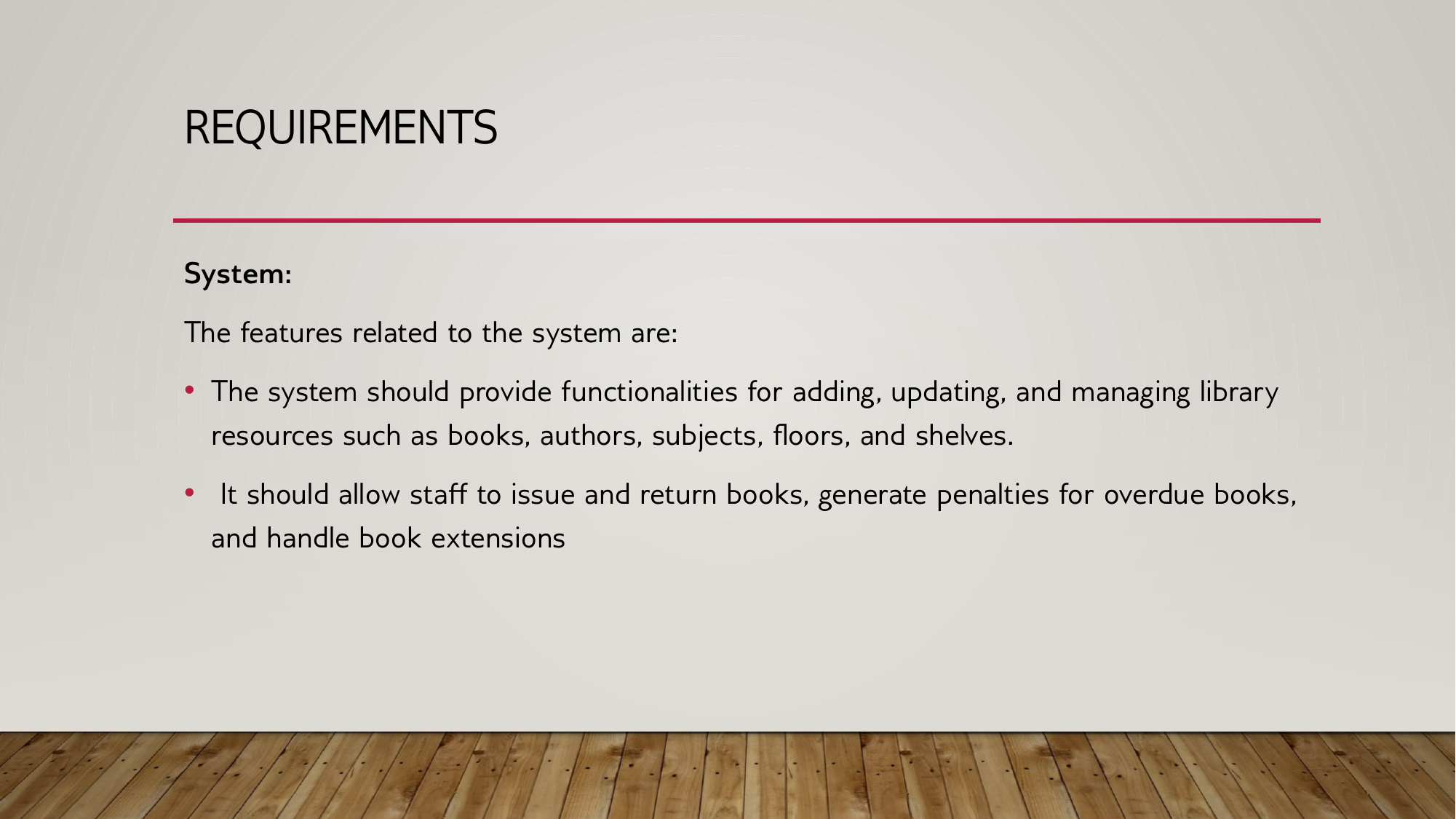

# requirements
System:
The features related to the system are:
The system should provide functionalities for adding, updating, and managing library resources such as books, authors, subjects, floors, and shelves.
 It should allow staff to issue and return books, generate penalties for overdue books, and handle book extensions